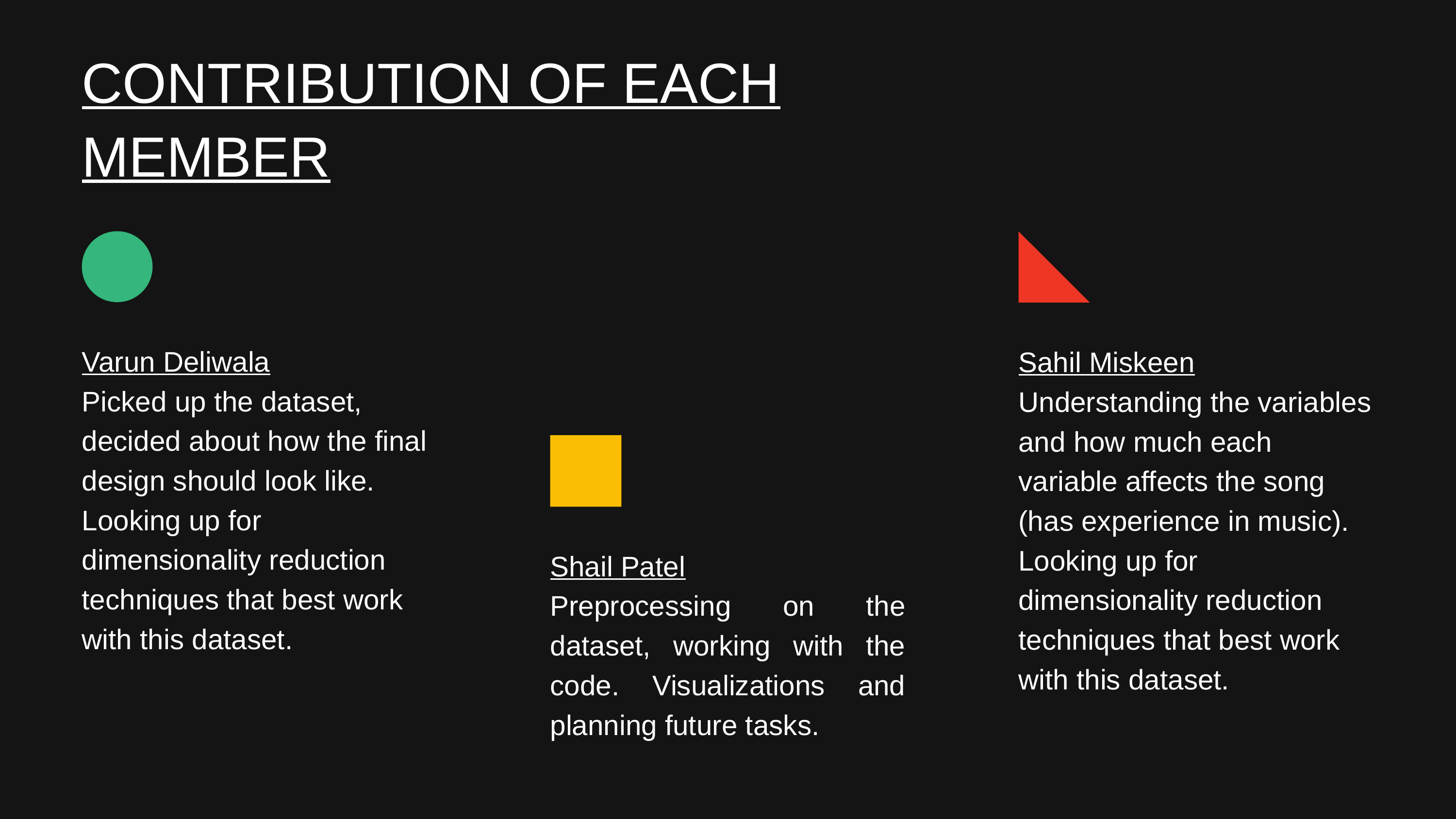

CONTRIBUTION OF EACH MEMBER

Varun Deliwala
Picked up the dataset, decided about how the final design should look like. Looking up for dimensionality reduction techniques that best work with this dataset.

Sahil Miskeen
Understanding the variables and how much each variable affects the song (has experience in music). Looking up for dimensionality reduction techniques that best work with this dataset.

Shail Patel
Preprocessing on the dataset, working with the code. Visualizations and planning future tasks.